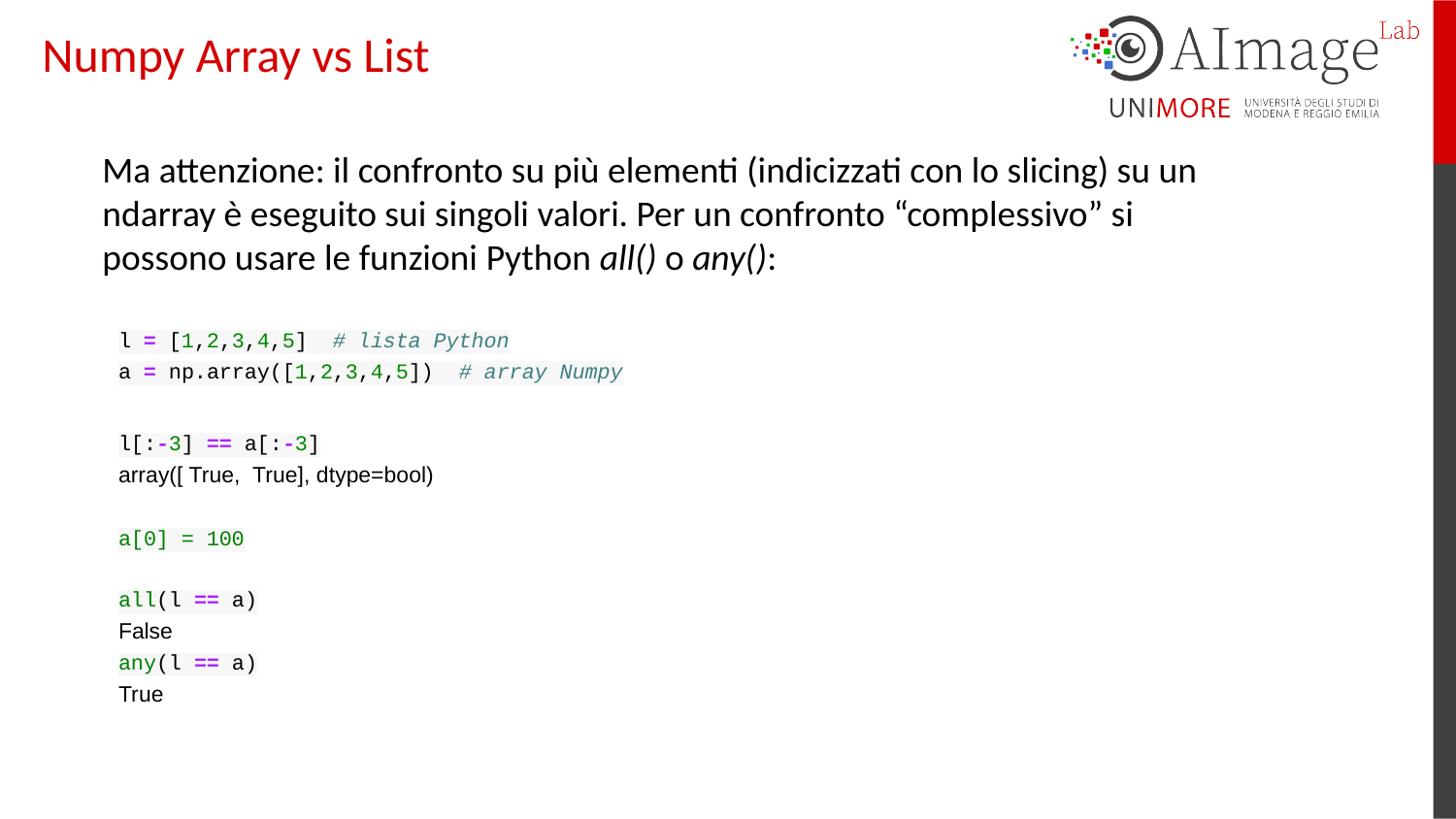

# Numpy Array vs List
Ma attenzione: il confronto su più elementi (indicizzati con lo slicing) su un ndarray è eseguito sui singoli valori. Per un confronto “complessivo” si possono usare le funzioni Python all() o any():

l = [1,2,3,4,5]  # lista Python
a = np.array([1,2,3,4,5])  # array Numpy

l[:-3] == a[:-3]
array([ True,  True], dtype=bool)

a[0] = 100

all(l == a)
False
any(l == a)
True